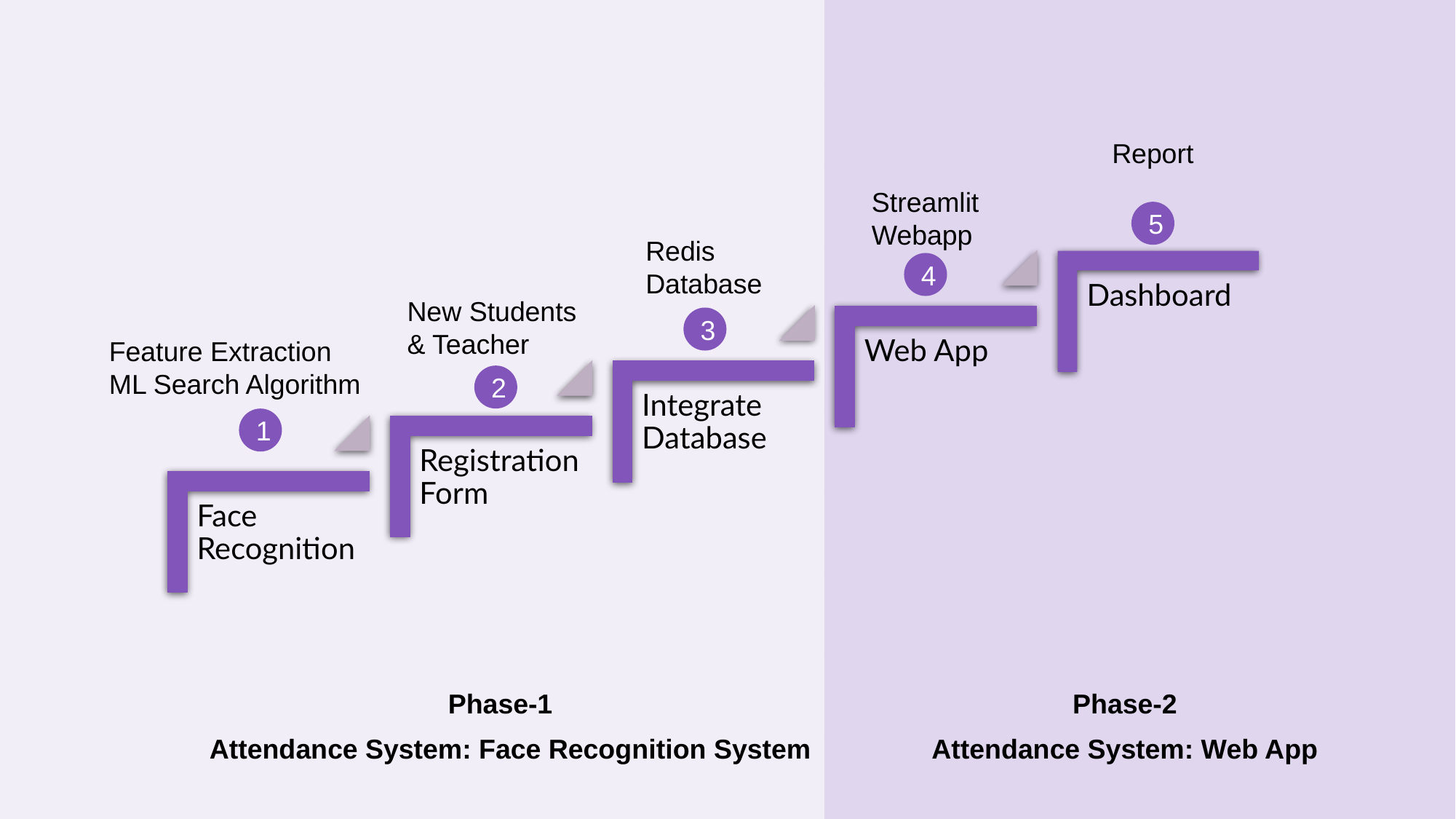

Report
Face Recognition
Registration Form
Integrate Database
Web App
Dashboard
Streamlit
Webapp
5
Redis
Database
4
New Students
& Teacher
3
Feature Extraction
ML Search Algorithm
2
1
Phase-1
Phase-2
Attendance System: Face Recognition System
Attendance System: Web App